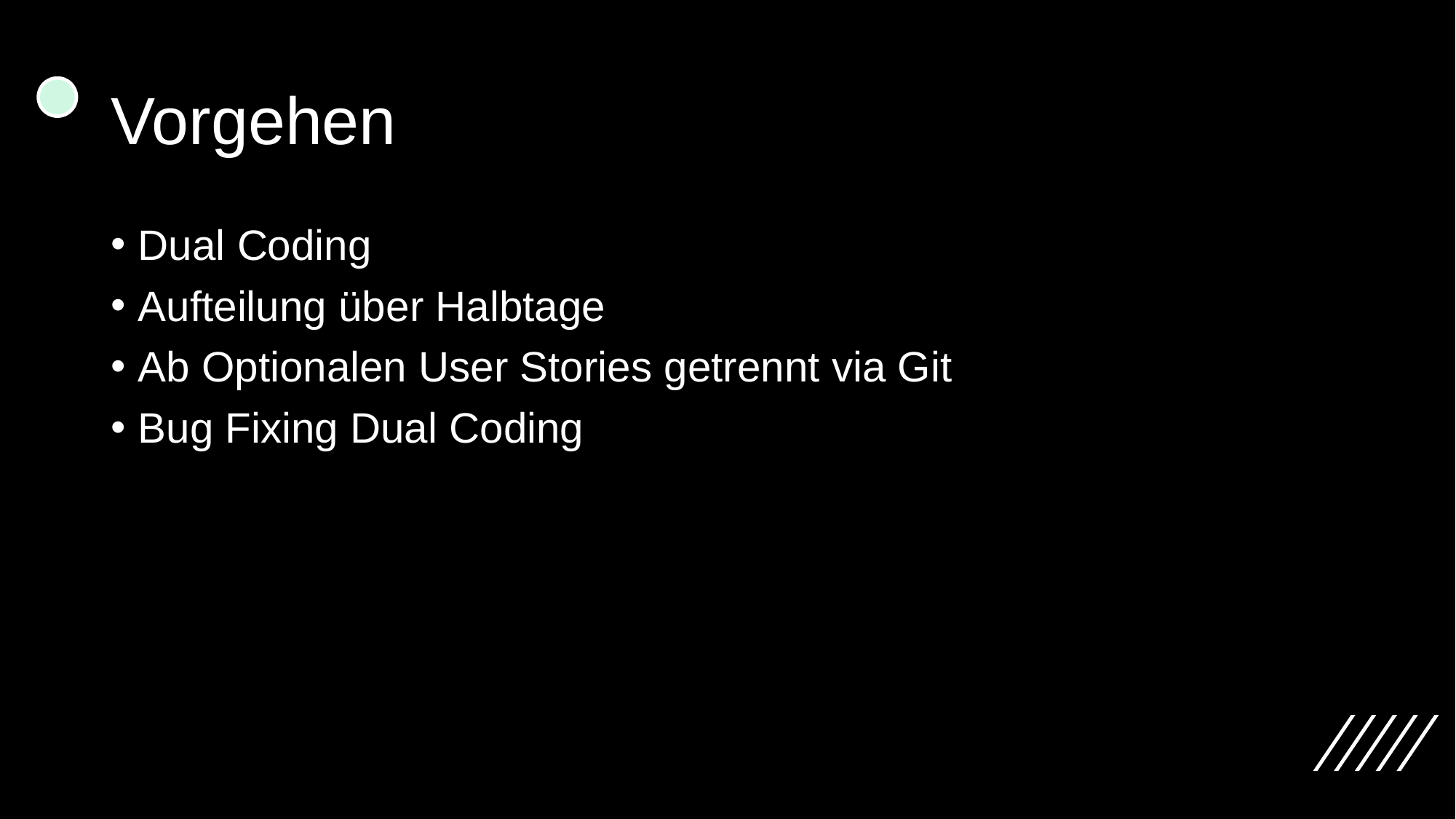

# Vorgehen
Dual Coding
Aufteilung über Halbtage
Ab Optionalen User Stories getrennt via Git
Bug Fixing Dual Coding